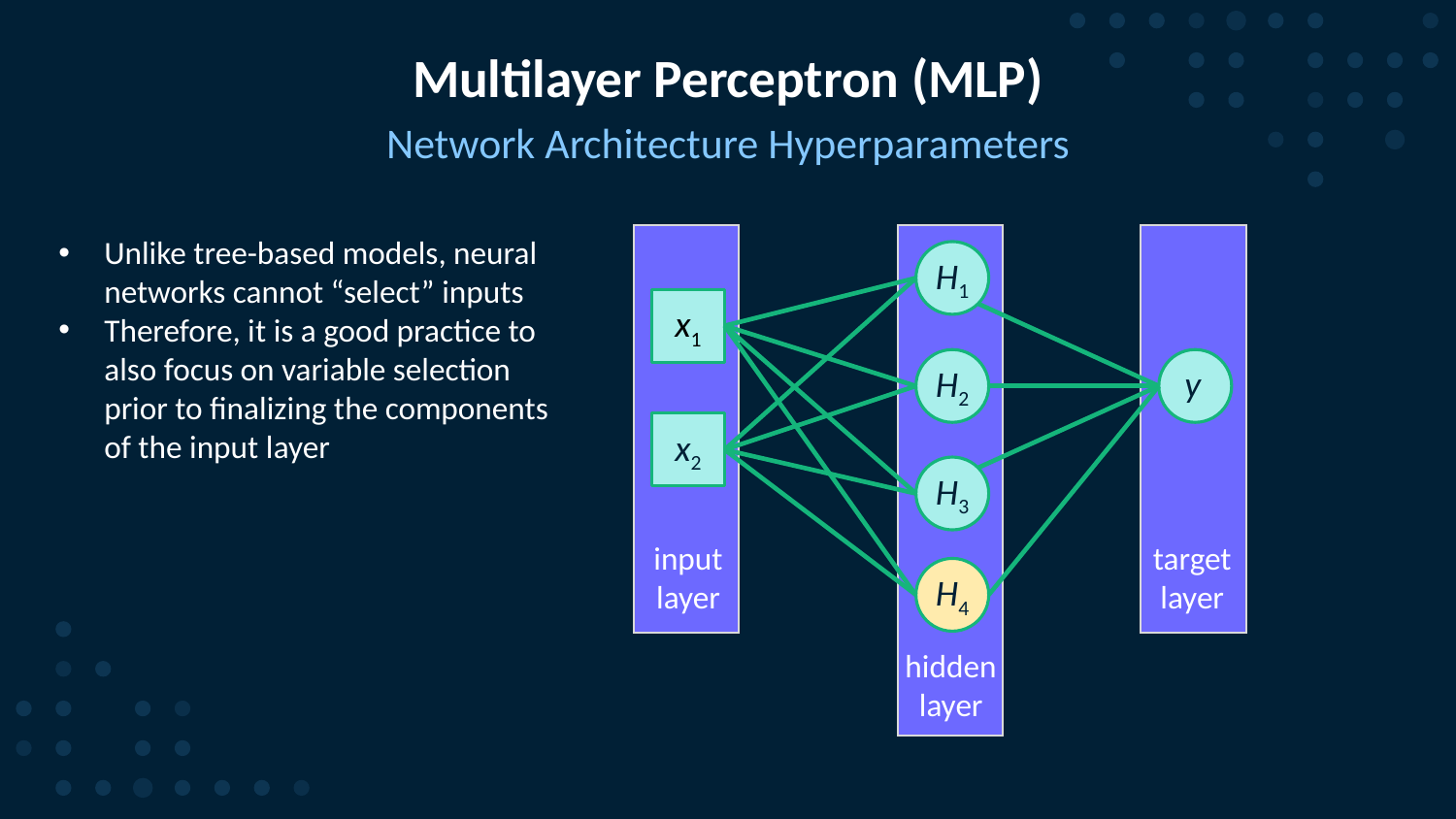

# Multilayer Perceptron (MLP)
Network Architecture Hyperparameters
Unlike tree-based models, neural networks cannot “select” inputs
Therefore, it is a good practice to also focus on variable selection prior to finalizing the components of the input layer

H1
x1
H2
y
x2
H3
input
layer
target
layer
H4
hidden
layer